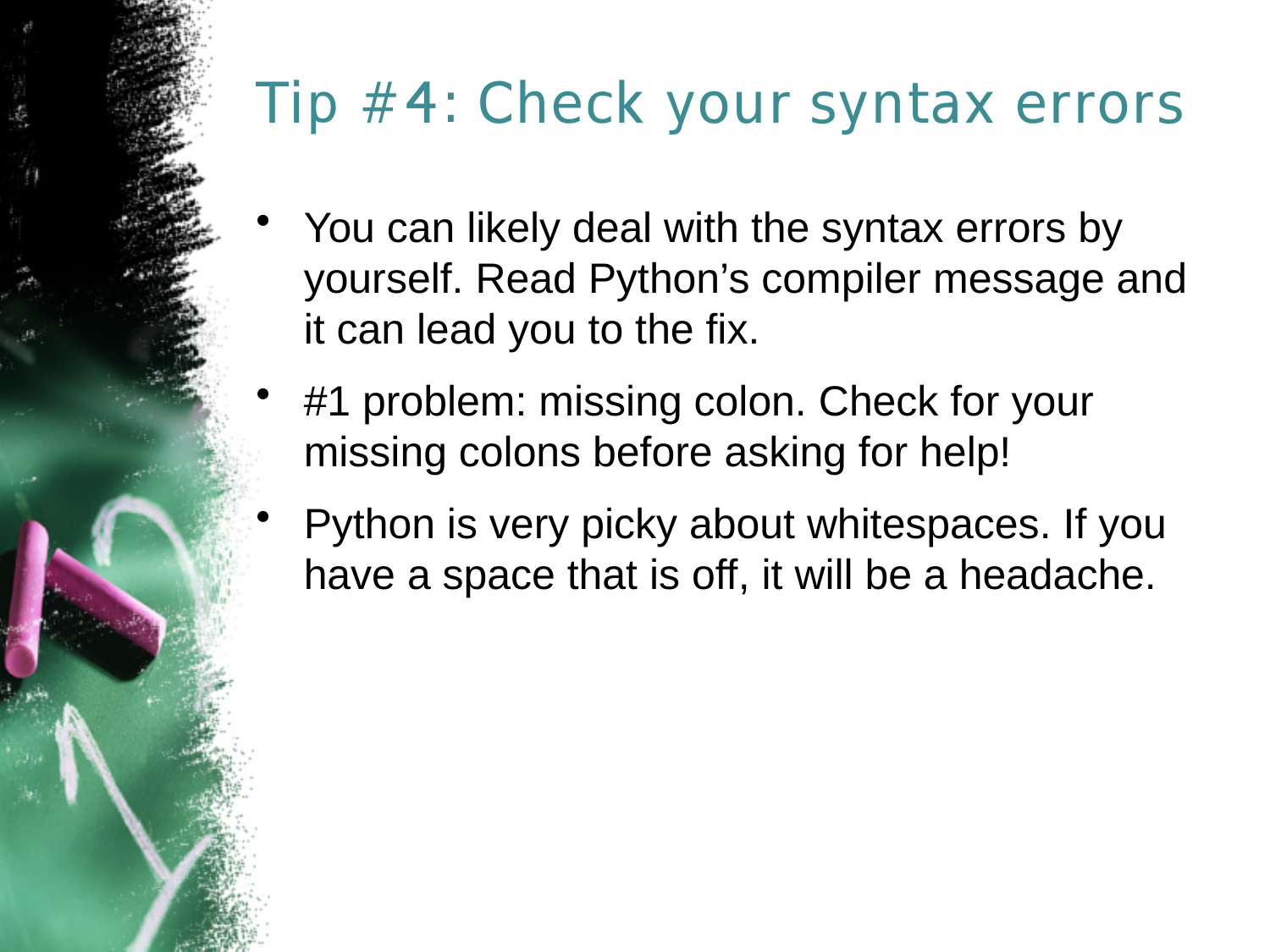

# Tip #4: Check your syntax errors
You can likely deal with the syntax errors by yourself. Read Python’s compiler message and it can lead you to the fix.
#1 problem: missing colon. Check for your missing colons before asking for help!
Python is very picky about whitespaces. If you have a space that is off, it will be a headache.